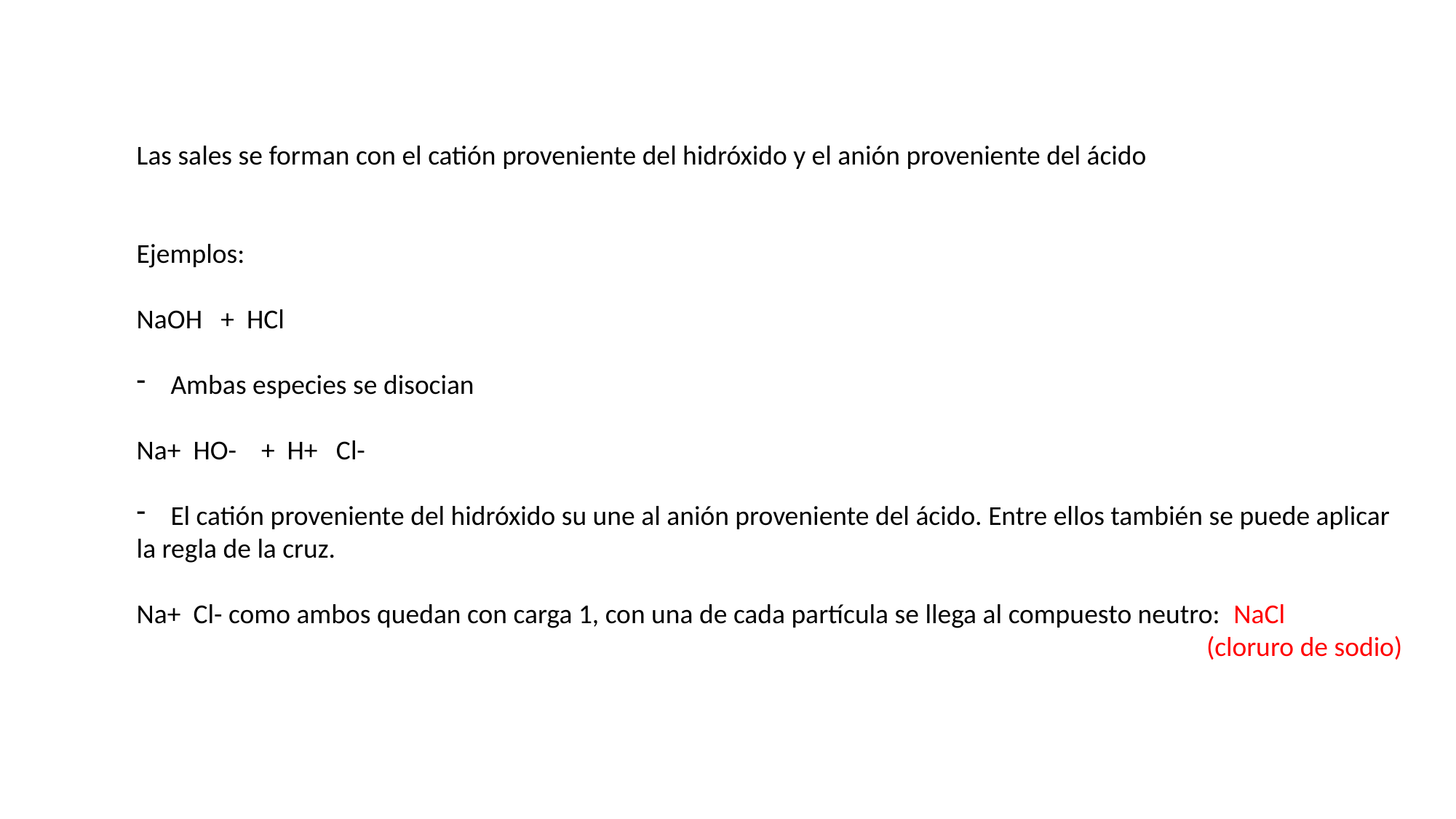

Las sales se forman con el catión proveniente del hidróxido y el anión proveniente del ácido

Ejemplos:

NaOH   +  HCl

Ambas especies se disocian

Na+  HO-    +  H+   Cl-

El catión proveniente del hidróxido su une al anión proveniente del ácido. Entre ellos también se puede aplicar
la regla de la cruz.

Na+  Cl- como ambos quedan con carga 1, con una de cada partícula se llega al compuesto neutro:  NaCl
                                                                                                                                                                             (cloruro de sodio)